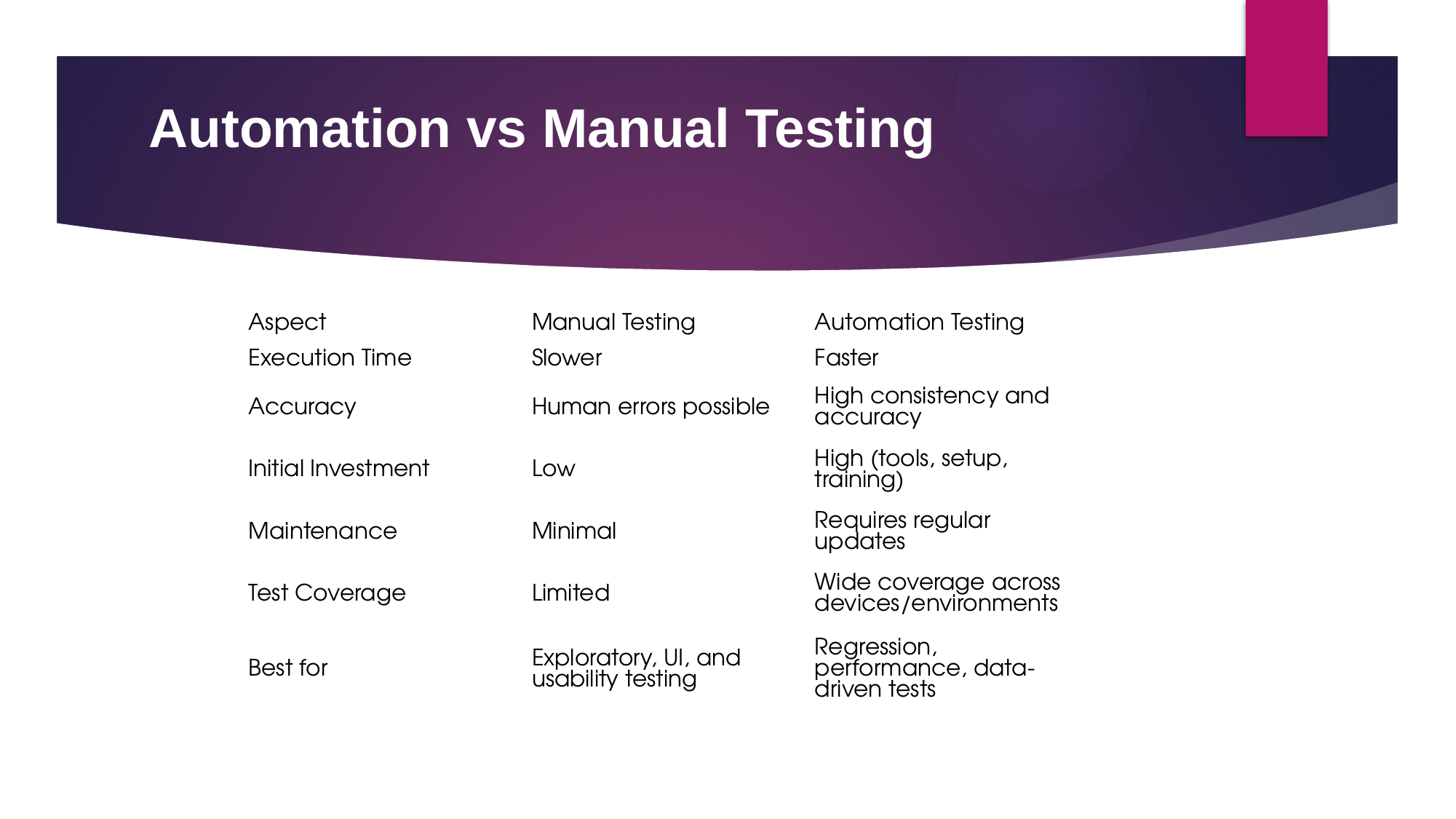

# Automation vs Manual Testing
| Aspect | Manual Testing | Automation Testing |
| --- | --- | --- |
| Execution Time | Slower | Faster |
| Accuracy | Human errors possible | High consistency and accuracy |
| Initial Investment | Low | High (tools, setup, training) |
| Maintenance | Minimal | Requires regular updates |
| Test Coverage | Limited | Wide coverage across devices/environments |
| Best for | Exploratory, UI, and usability testing | Regression, performance, data-driven tests |